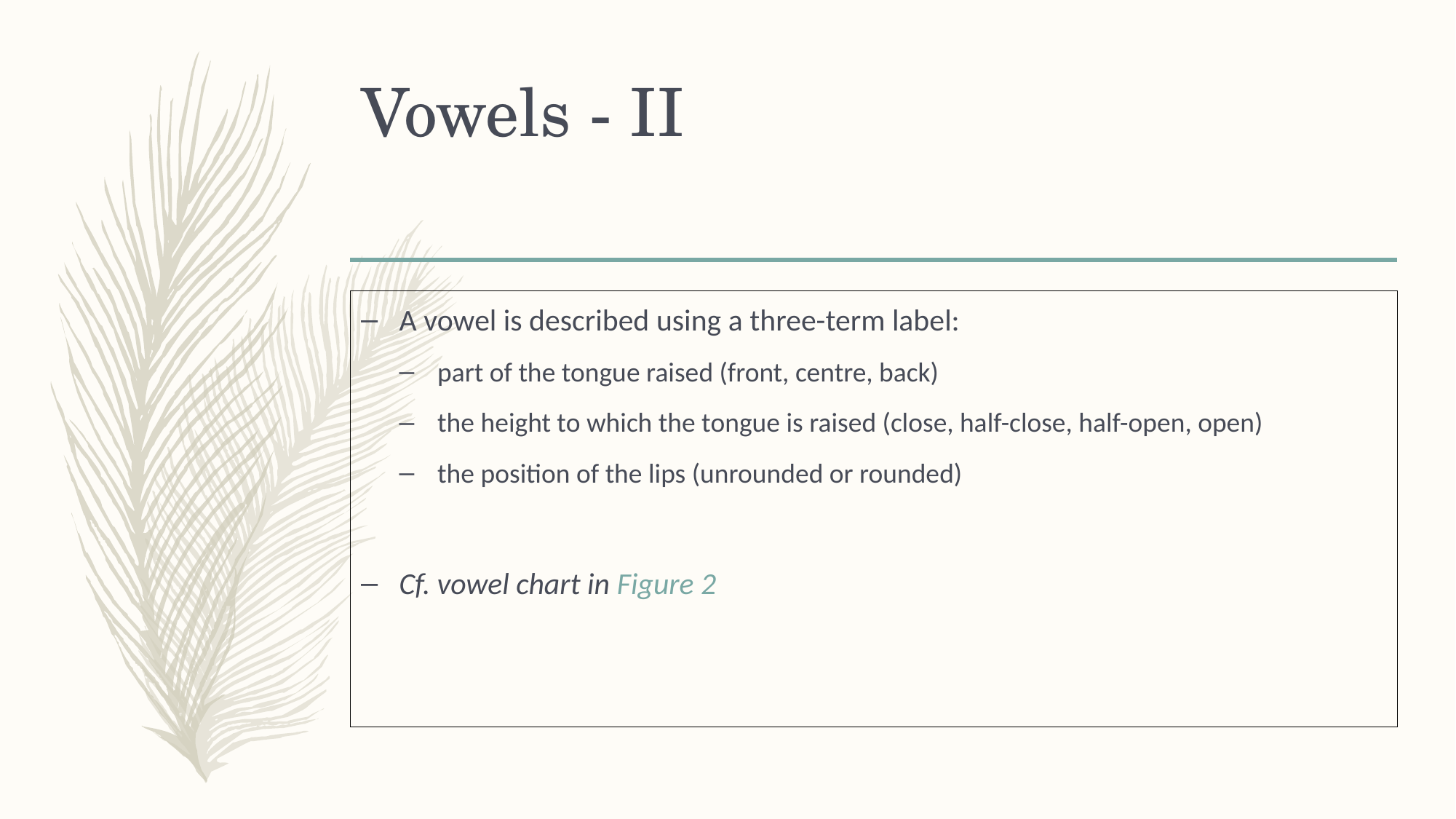

# Vowels - II
A vowel is described using a three-term label:
part of the tongue raised (front, centre, back)
the height to which the tongue is raised (close, half-close, half-open, open)
the position of the lips (unrounded or rounded)

Cf. vowel chart in Figure 2